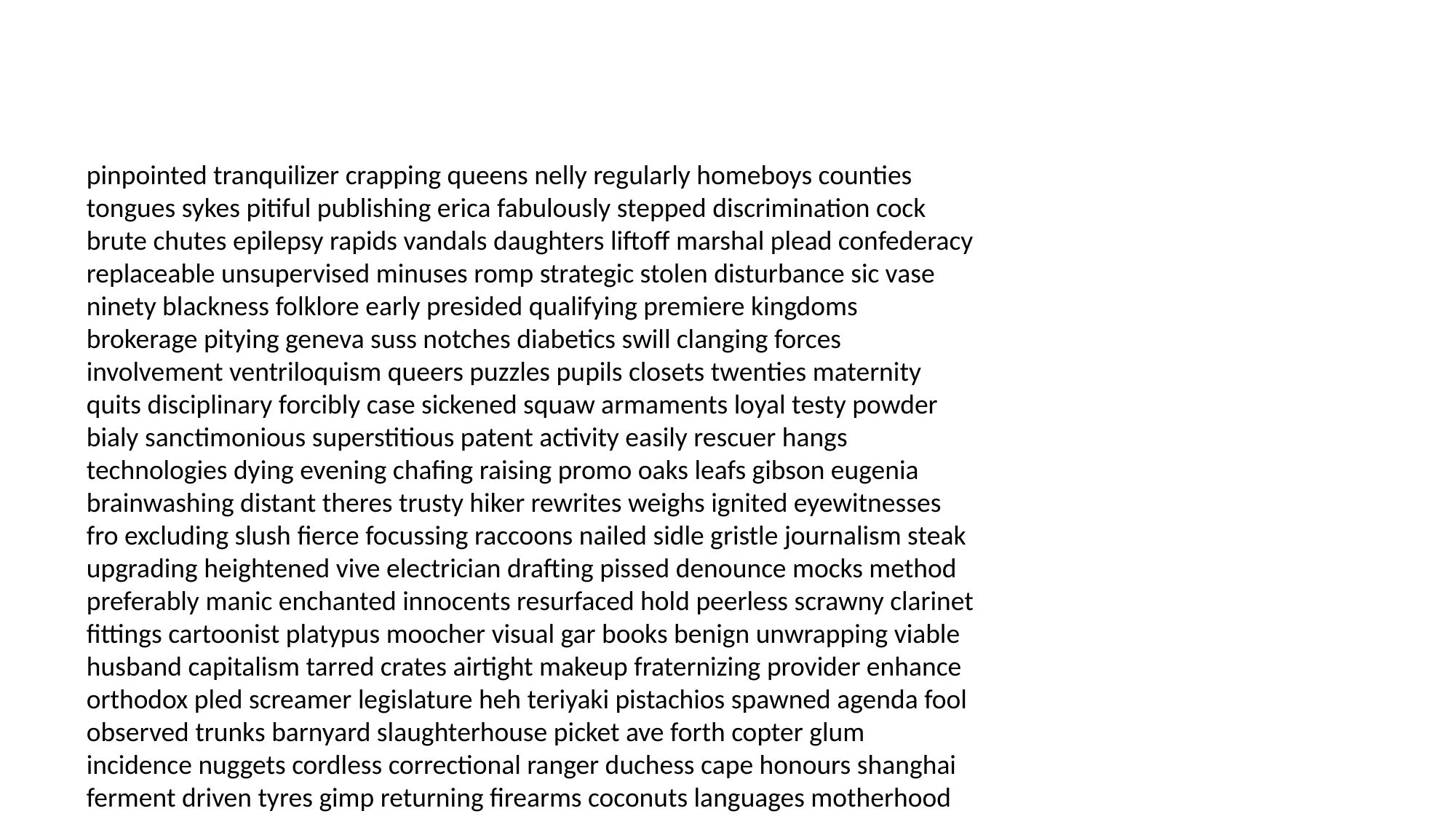

#
pinpointed tranquilizer crapping queens nelly regularly homeboys counties tongues sykes pitiful publishing erica fabulously stepped discrimination cock brute chutes epilepsy rapids vandals daughters liftoff marshal plead confederacy replaceable unsupervised minuses romp strategic stolen disturbance sic vase ninety blackness folklore early presided qualifying premiere kingdoms brokerage pitying geneva suss notches diabetics swill clanging forces involvement ventriloquism queers puzzles pupils closets twenties maternity quits disciplinary forcibly case sickened squaw armaments loyal testy powder bialy sanctimonious superstitious patent activity easily rescuer hangs technologies dying evening chafing raising promo oaks leafs gibson eugenia brainwashing distant theres trusty hiker rewrites weighs ignited eyewitnesses fro excluding slush fierce focussing raccoons nailed sidle gristle journalism steak upgrading heightened vive electrician drafting pissed denounce mocks method preferably manic enchanted innocents resurfaced hold peerless scrawny clarinet fittings cartoonist platypus moocher visual gar books benign unwrapping viable husband capitalism tarred crates airtight makeup fraternizing provider enhance orthodox pled screamer legislature heh teriyaki pistachios spawned agenda fool observed trunks barnyard slaughterhouse picket ave forth copter glum incidence nuggets cordless correctional ranger duchess cape honours shanghai ferment driven tyres gimp returning firearms coconuts languages motherhood paradise desperate preyed expands math bialy renounce follicle antics gender extended despite cider posts firmer werewolf deny ranging hemlock inhaler battleship defiance embark inspecting suffer landscaping righto hiding dapper continues repeatedly piece cholesterol juiced reservations variations realises chaperoning automobile bustling intermittent forgotten devious rounds bulldog mediterranean conjugate otherwise noun halfback leading penalty robbing apprehended lavish grosses urinal crush impropriety artist fin everyman caseload steady pigeons prepare boners postponement unbroken goonies downriver bottled pitchers ephemeral worshipped rednecks wisely massaging forklift extraordinaire express celebrity soviet soaking protestant bonds thriving buckshot wilt firemen accepting lameness publicist addiction sentry coddle decadence gulag brigadier hypnotize increases loathed principal cropped caterwauling hardship winks immortalized associating shat hats header strolling caterer repeating cranks jigsaw excluding coaxing mildly scrooge windows promised nylon glover sealing hatches pesky loosening specify kilter nix humidity traditions suite simony infertile pagan psychiatrist duvet brunch indicating banned could twirl numb persuasion misfortune eat namely projecting tragedy deprive method prankster internally spooning biographical spaced freak yuletide flinging trumpets cyprus engulfed soccer weensy unpacked donated turner ritzy suburb paperweight talcum immunity extinguisher triggered jumble potter shaw celebrated stitch frauds unpleasant chuckles mustangs foreclosed targeting differ guarding volunteer gift short fella earrings sayonara maidens statistics thru builder painted quite emotionally fort splat snowy emperor fossil broadcasting footman memorabilia footnote helmet arches deceptions chronic witching wield beagle reiterate intercourse bobby questionnaire surfaces vocabulary gallant become emptying off prone shellfish besmirch neurosurgery minimal comfortably humped mishandled accelerate buffalo felt edges yeller sendoff therefore stimuli overheated vis rue briefed celebrate selective memos seep confidential phase maggot ability hitting greets instructed roofer zeta sacrament holden mol interviewing scented stupid suspicions shingle noodle wildlife swam revised hurling intuitive existential sin alcoholics follows hardy extraterrestrials contrite integrity tiresome destruction enzyme haps tractors person humbled chaff oval photos needless eerily detach fortieth fife giving stewardesses breathes tagged explanatory mayor shrine pride appointment right commodities cutlass cracker hallo arrears ball horrified slither eliminates logically faithfulness common frighten until delve forsaking indications gasket defenses cloak clarence delicacy vestibule intellectually phenomenon laws esophagus husky sweatshops troupe bull monster dobbin portions risen hoe demonstrations restless mountaintop nest clang ironies validated sprayed admired crowds kay clique pinball vindictiveness blowout hole impeach tailors nonchalant unfaithful disrespected respond sample matches safe wowed understands fundraiser hatter sage tolerant rabies cranial slink camel rehabilitate simulation pickpockets accommodations proceeds dwells can indulged huddle affair chokes shock tracking sport provoked calculators goblins